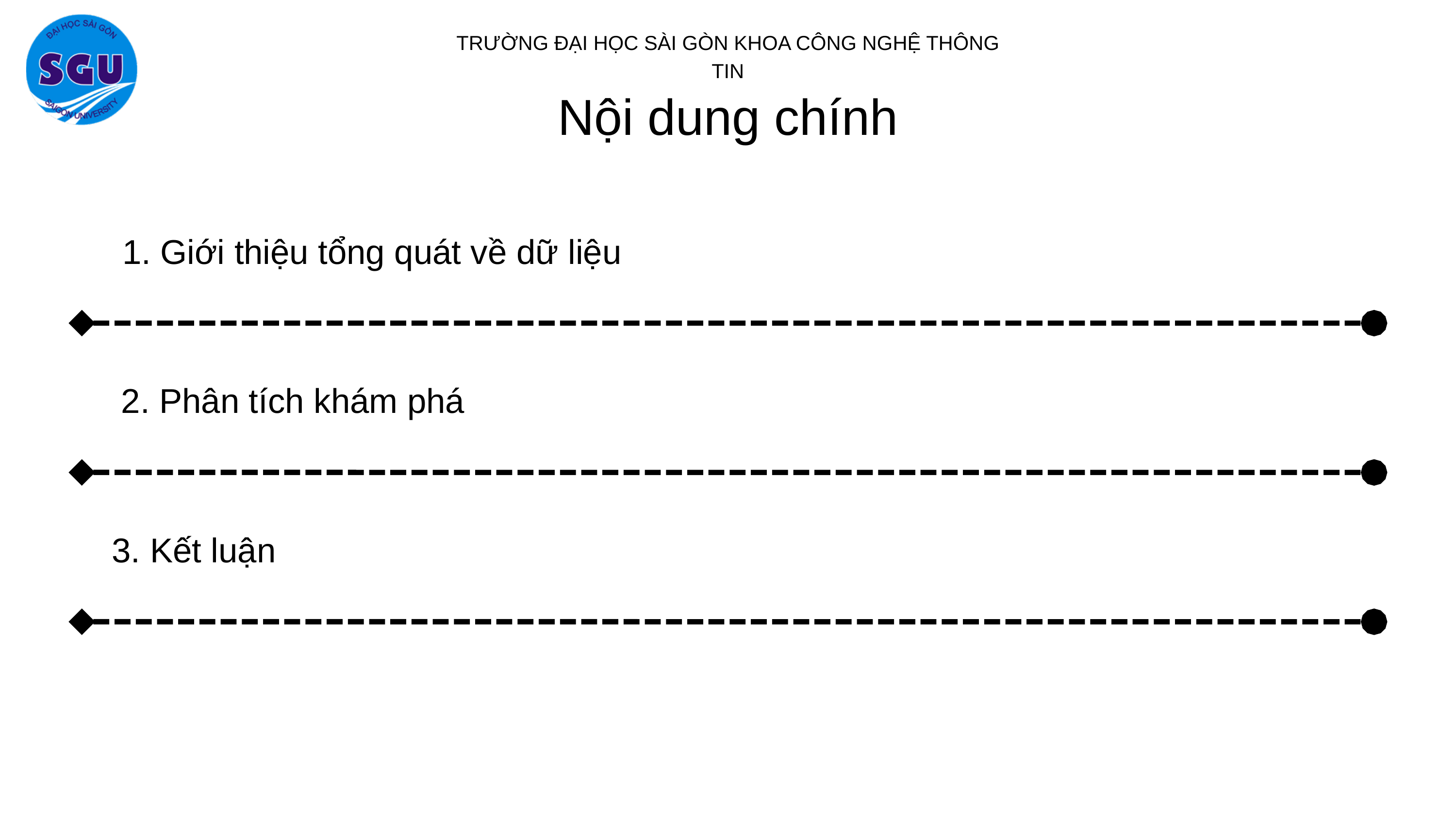

TRƯỜNG ĐẠI HỌC SÀI GÒN KHOA CÔNG NGHỆ THÔNG TIN

Nội dung chính
1. Giới thiệu tổng quát về dữ liệu

2. Phân tích khám phá

3. Kết luận